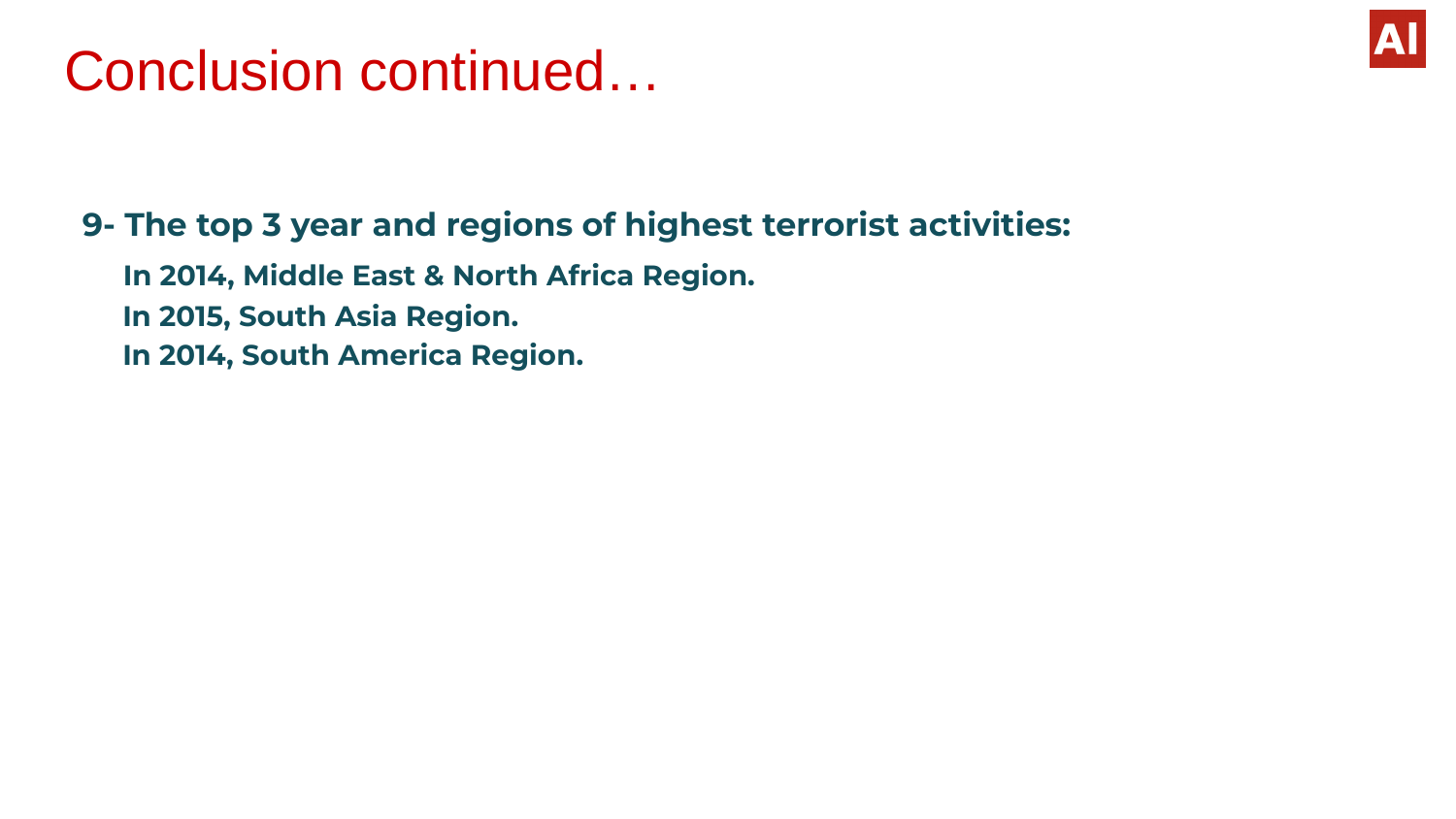

# Conclusion continued…
9- The top 3 year and regions of highest terrorist activities:
    In 2014, Middle East & North Africa Region.
     In 2015, South Asia Region.
     In 2014, South America Region.